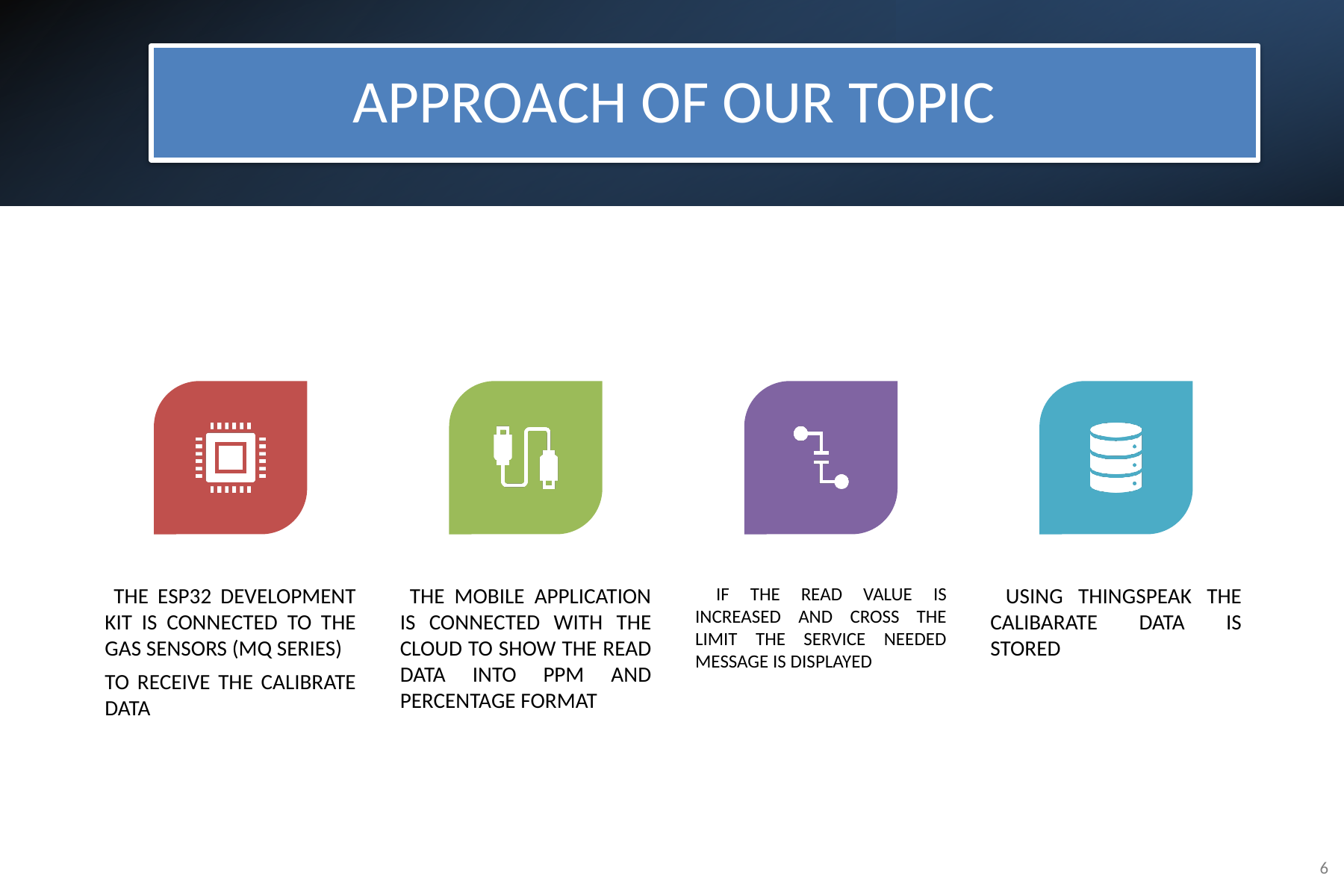

# APPROACH OF OUR TOPIC
 The esp32 development kit is connected to the gas sensors (mq series)
TO RECEIVE THE CALIBRATE DATA
 THE MOBILE APPLICATION IS CONNECTED WITH THE CLOUD TO SHOW THE READ DATA INTO PPM AND PERCENTAGE FORMAT
 IF THE READ VALUE IS INCREASED AND CROSS THE LIMIT THE SERVICE NEEDED MESSAGE IS DISPLAYED
 USING THINGSPEAK THE CALIBARATE DATA IS STORED

6